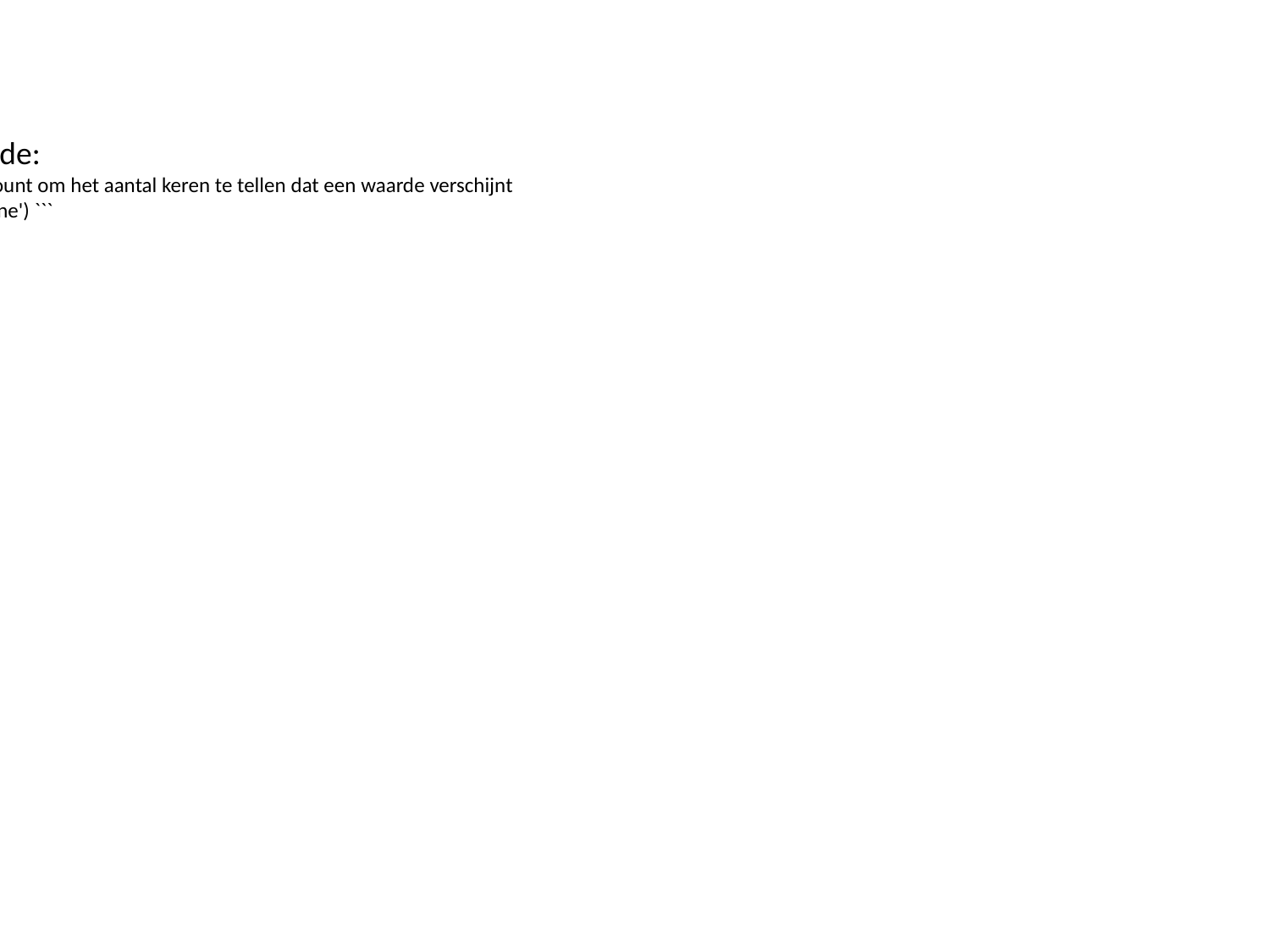

Python Code:
``` # Gebruik .count om het aantal keren te tellen dat een waarde verschijnt
 `````` t.count('one') ```